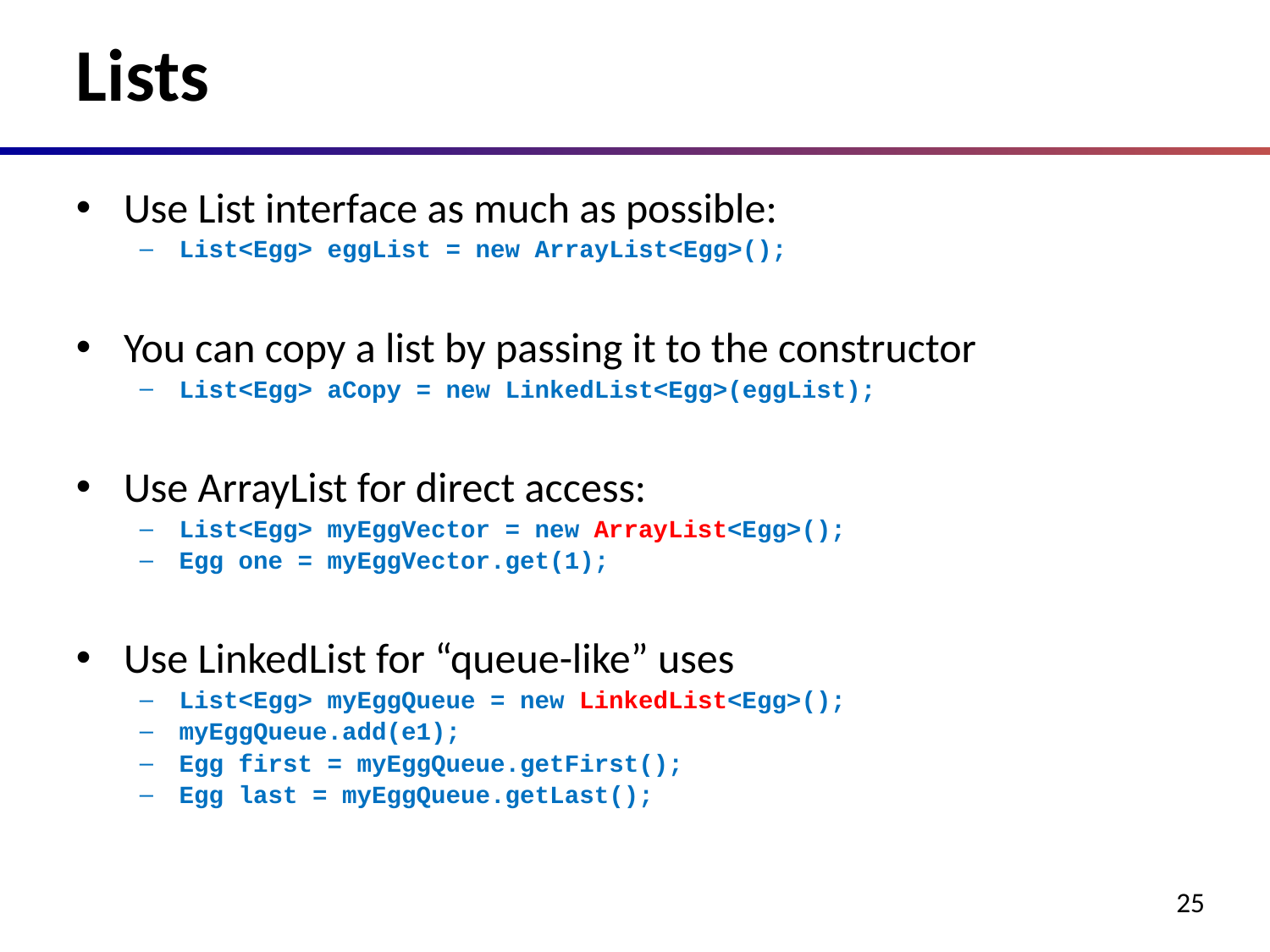

# Lists
Use List interface as much as possible:
List<Egg> eggList = new ArrayList<Egg>();

You can copy a list by passing it to the constructor
List<Egg> aCopy = new LinkedList<Egg>(eggList);

Use ArrayList for direct access:
List<Egg> myEggVector = new ArrayList<Egg>();
Egg one = myEggVector.get(1);

Use LinkedList for “queue-like” uses
List<Egg> myEggQueue = new LinkedList<Egg>();
myEggQueue.add(e1);
Egg first = myEggQueue.getFirst();
Egg last = myEggQueue.getLast();